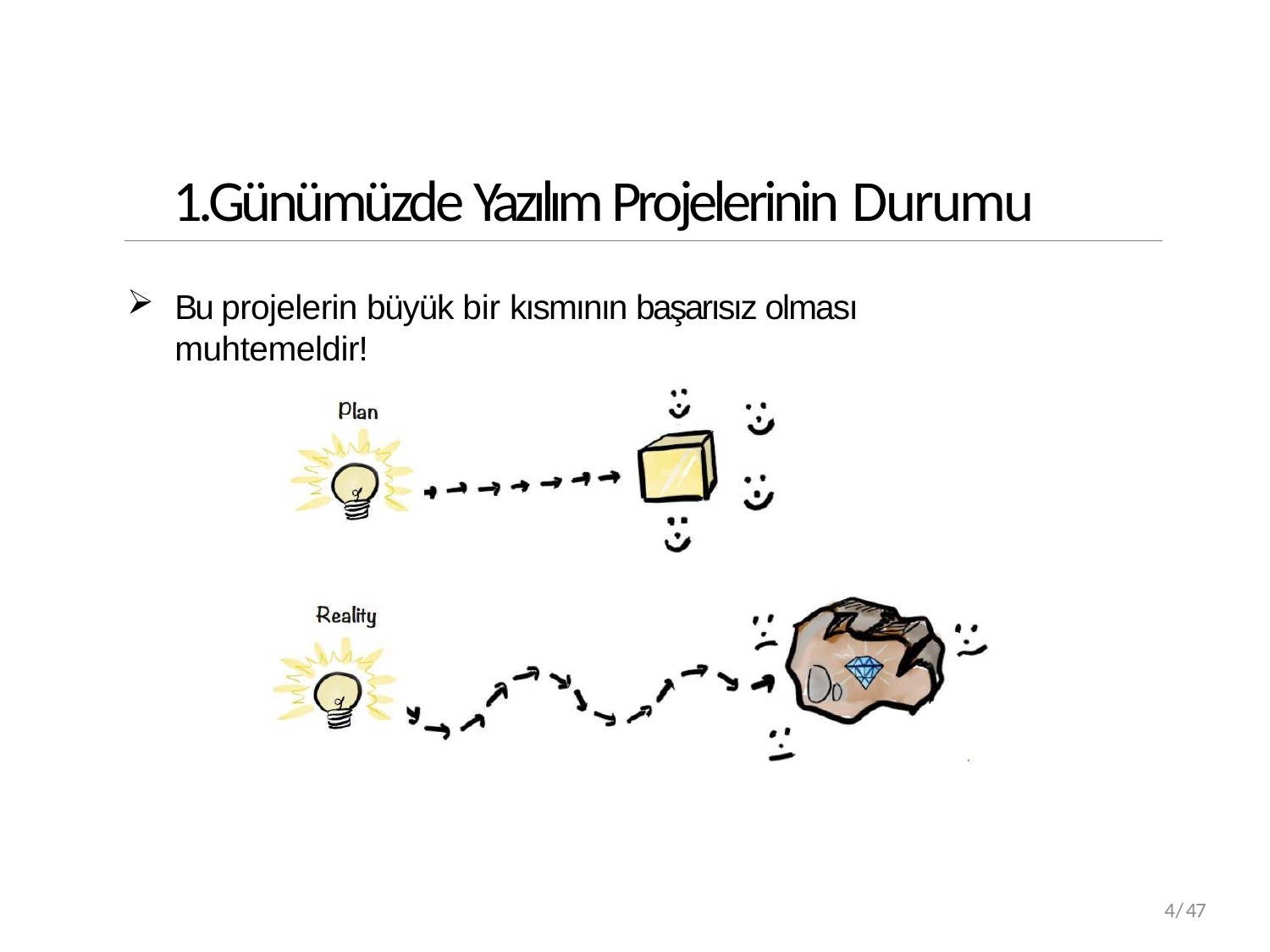

# 1.Günümüzde Yazılım Projelerinin Durumu

Bu projelerin büyük bir kısmının başarısız olması muhtemeldir!

4/47